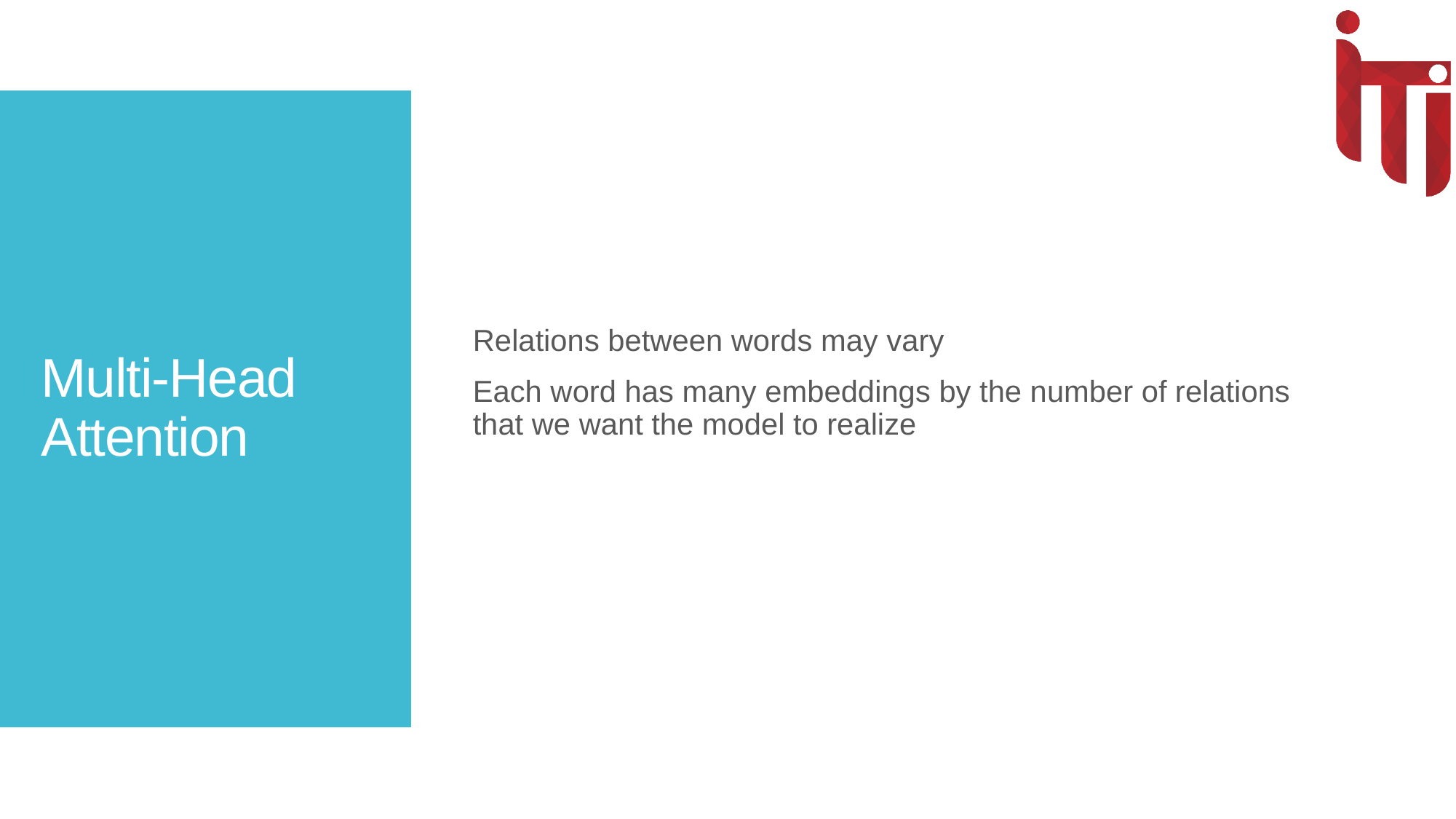

Relations between words may vary
Each word has many embeddings by the number of relations that we want the model to realize

# Multi-Head Attention